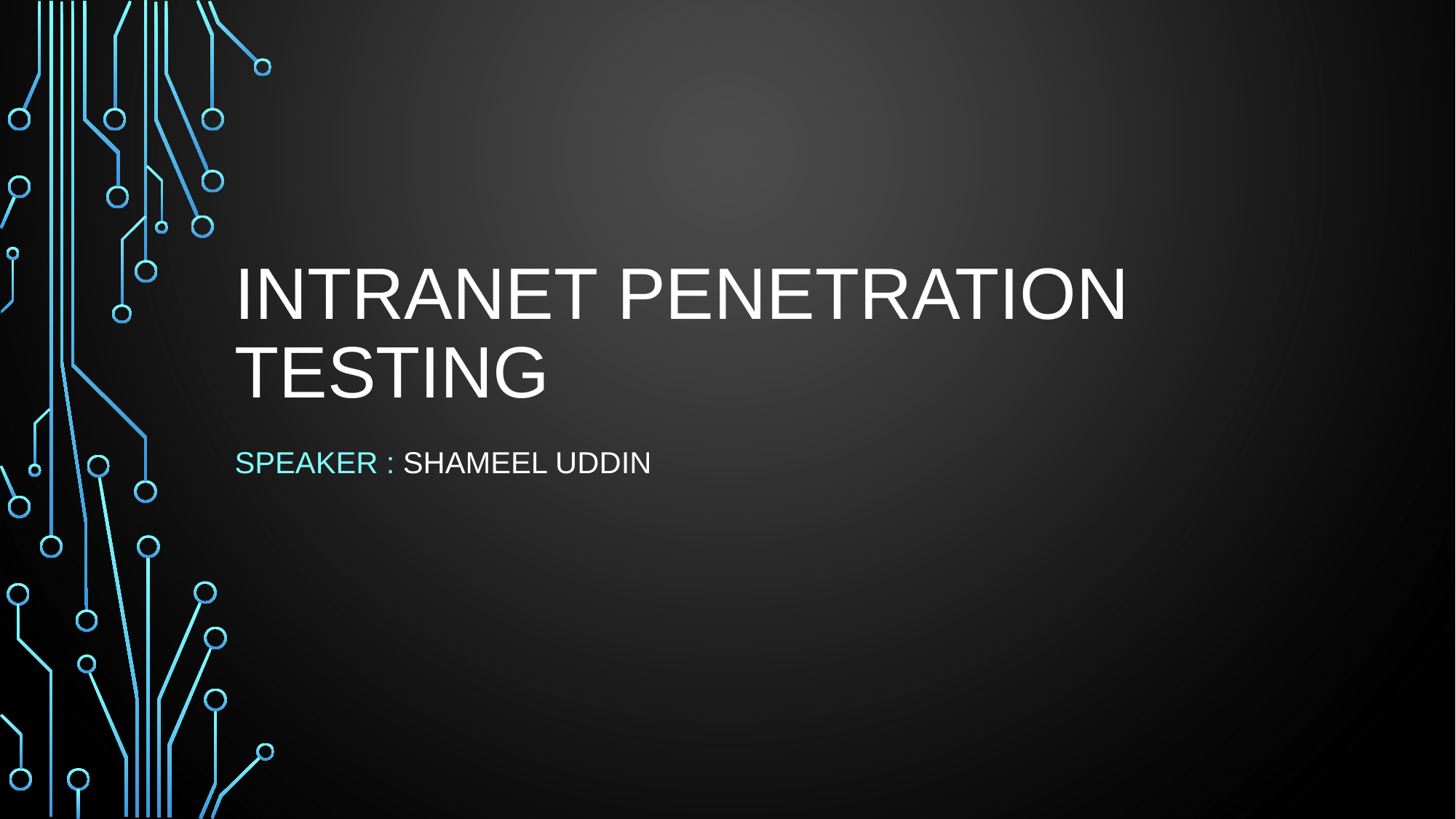

# Intranet Penetration Testing
Speaker : Shameel Uddin